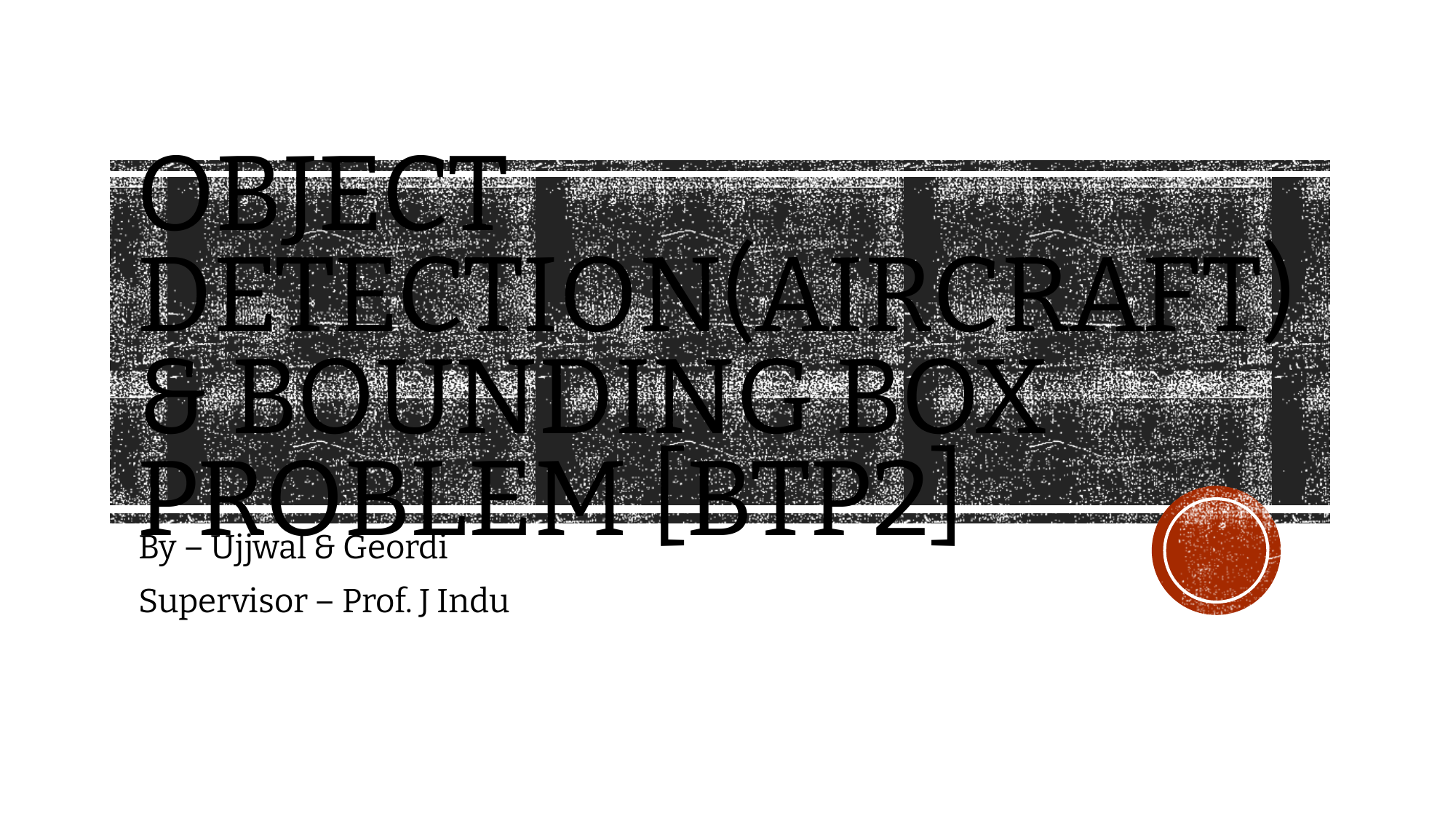

# Object detection(aircraft) & bounding box problem [BTP2]
By – Ujjwal & Geordi
Supervisor – Prof. J Indu